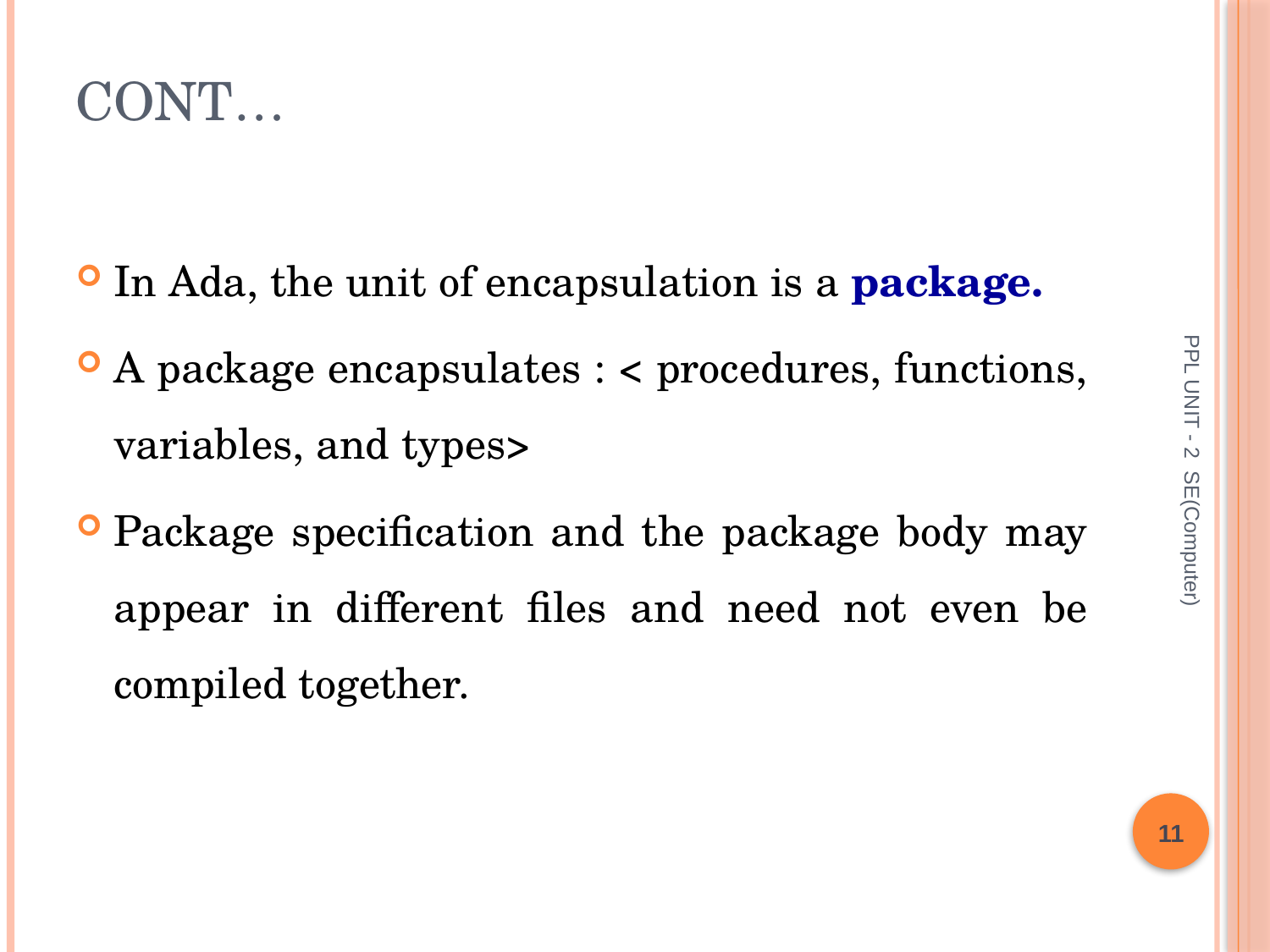

# Cont…
In Ada, the unit of encapsulation is a package.
A package encapsulates : < procedures, functions, variables, and types>
Package specification and the package body may appear in different files and need not even be compiled together.

PPL UNIT - 2  SE(Computer)
11